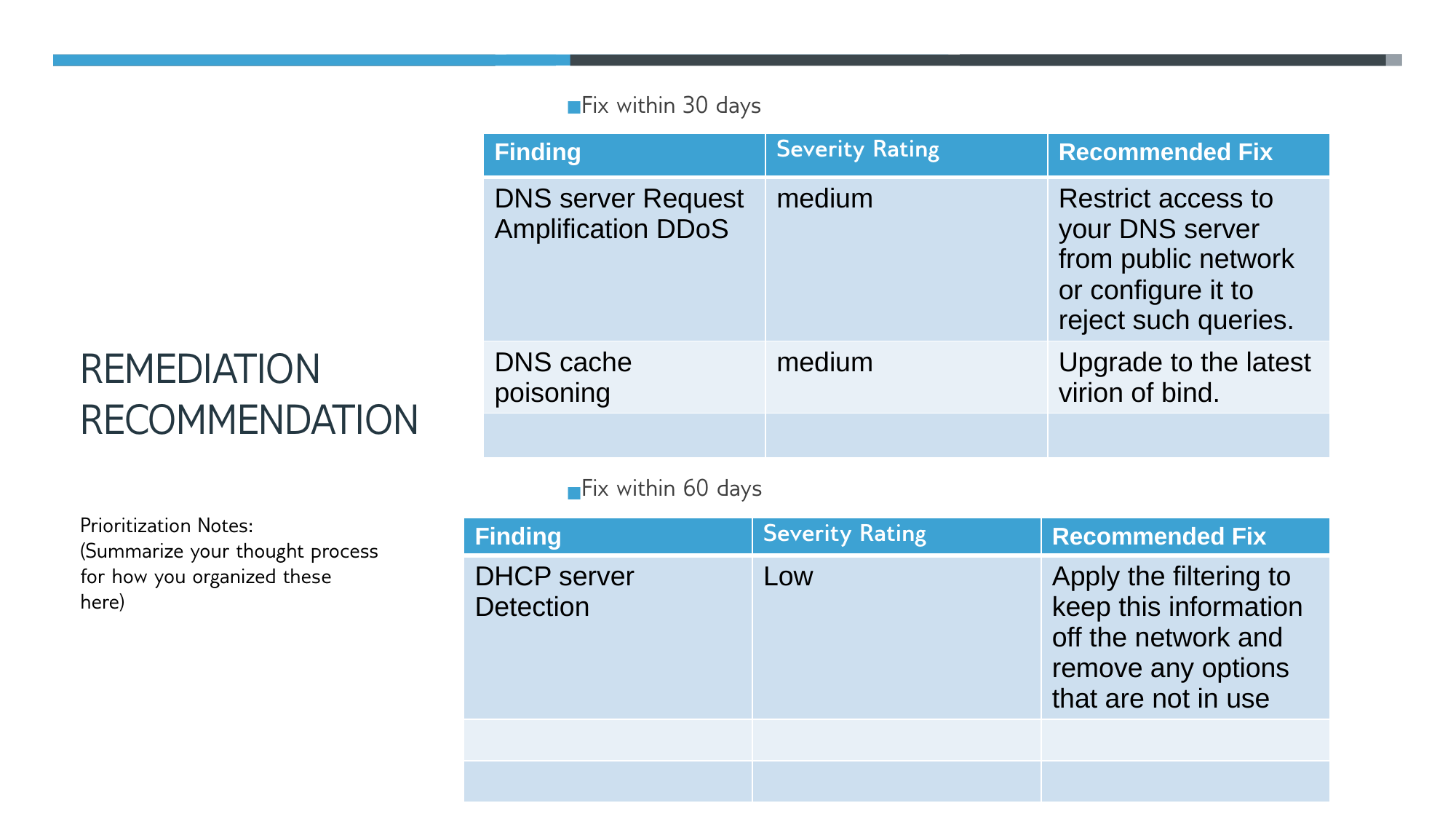

Fix within 30 days
# REMEDIATION RECOMMENDATION
| Finding | Severity Rating | Recommended Fix |
| --- | --- | --- |
| DNS server Request Amplification DDoS | medium | Restrict access to your DNS server from public network or configure it to reject such queries. |
| DNS cache poisoning | medium | Upgrade to the latest virion of bind. |
|  |  |  |
Fix within 60 days
Prioritization Notes:
(Summarize your thought process for how you organized these here)
| Finding | Severity Rating | Recommended Fix |
| --- | --- | --- |
| DHCP server Detection | Low | Apply the filtering to keep this information off the network and remove any options that are not in use |
|  |  |  |
|  |  |  |